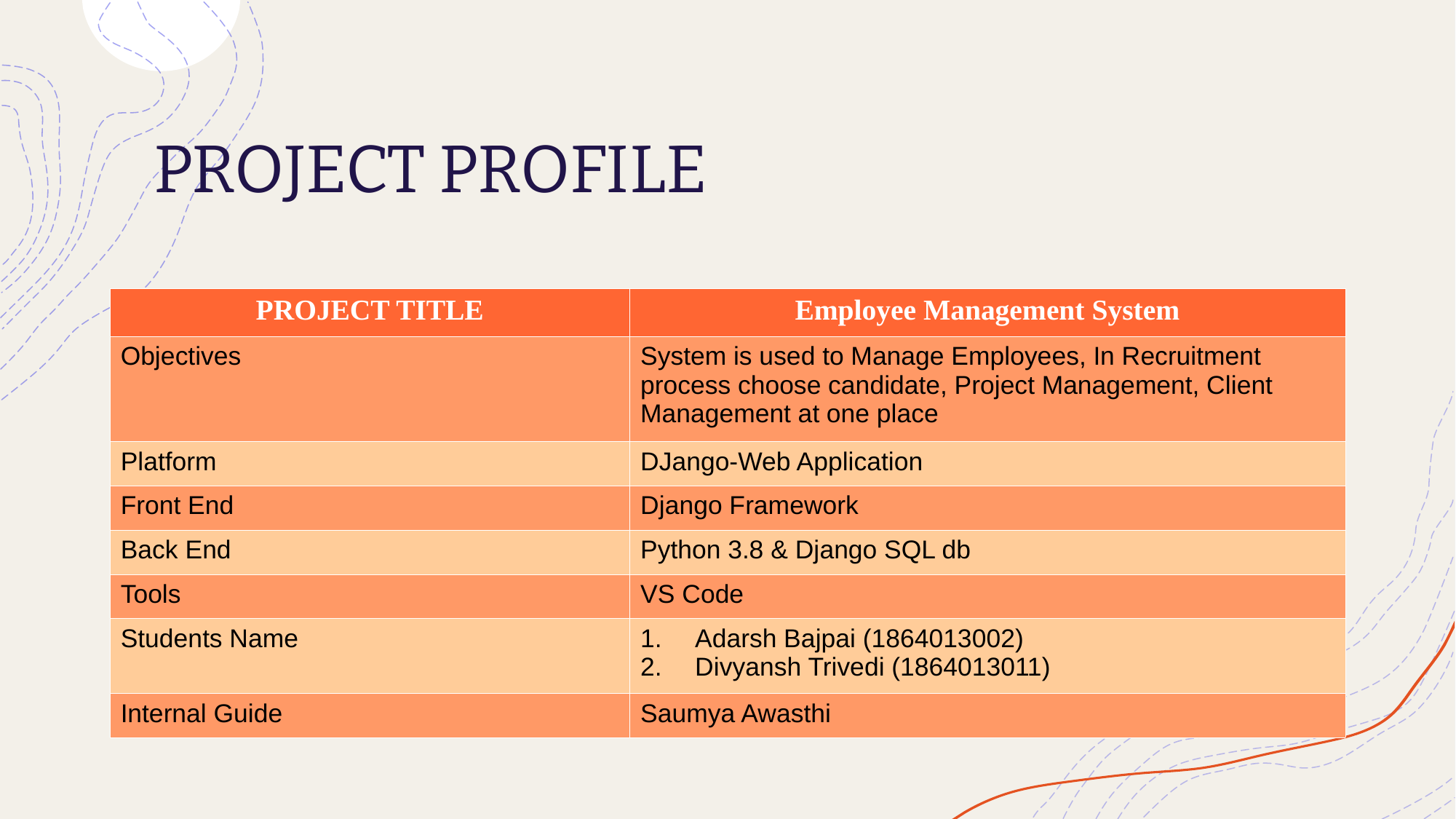

PROJECT PROFILE
| PROJECT TITLE | Employee Management System |
| --- | --- |
| Objectives | System is used to Manage Employees, In Recruitment process choose candidate, Project Management, Client Management at one place |
| Platform | DJango-Web Application |
| Front End | Django Framework |
| Back End | Python 3.8 & Django SQL db |
| Tools | VS Code |
| Students Name | Adarsh Bajpai (1864013002) Divyansh Trivedi (1864013011) |
| Internal Guide | Saumya Awasthi |